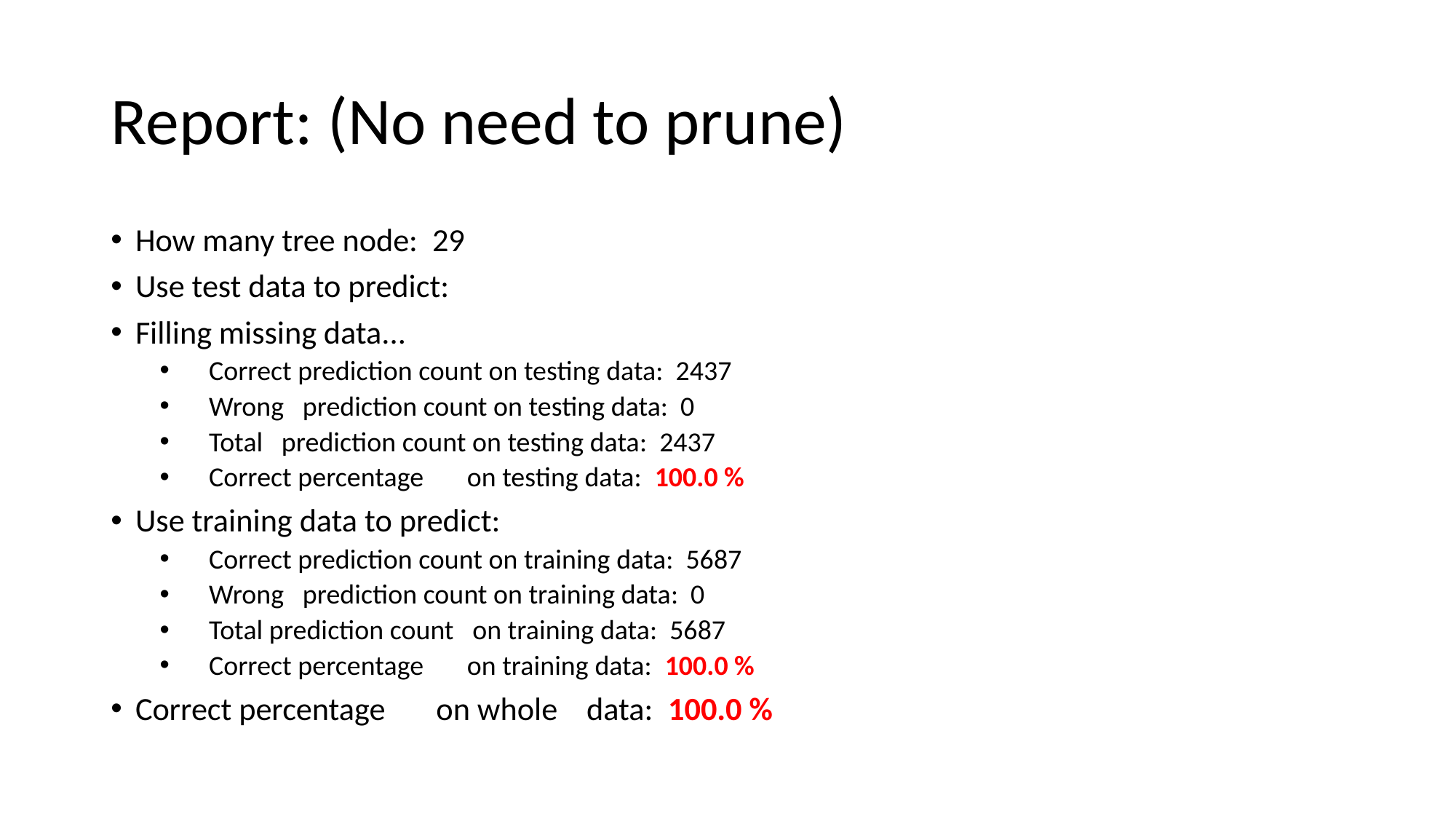

# Report: (No need to prune)
How many tree node:  29
Use test data to predict:
Filling missing data...
    Correct prediction count on testing data:  2437
    Wrong   prediction count on testing data:  0
    Total   prediction count on testing data:  2437
    Correct percentage       on testing data:  100.0 %
Use training data to predict:
    Correct prediction count on training data:  5687
    Wrong   prediction count on training data:  0
    Total prediction count   on training data:  5687
    Correct percentage       on training data:  100.0 %
Correct percentage       on whole    data:  100.0 %